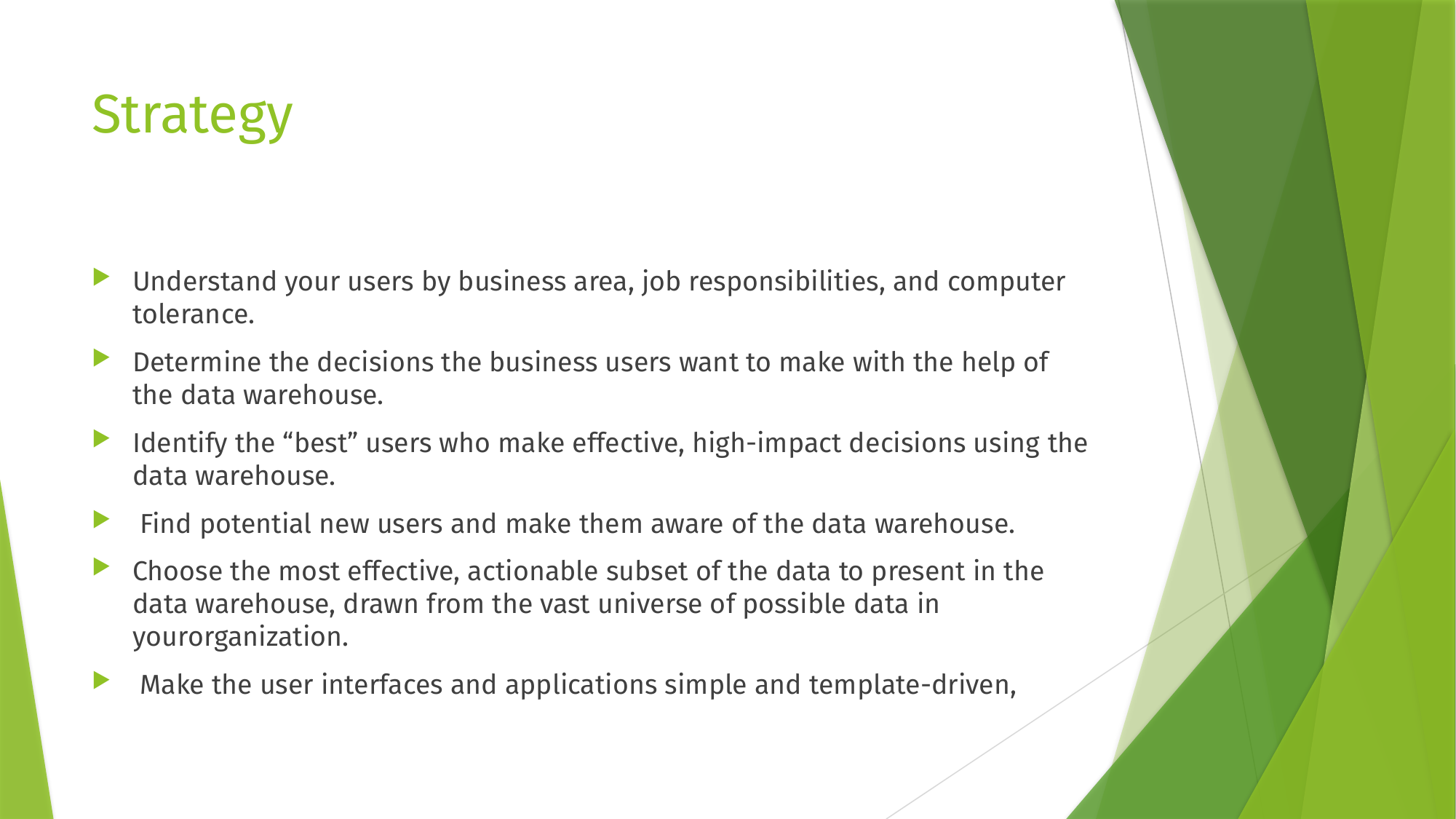

# Strategy
Understand your users by business area, job responsibilities, and computer tolerance.
Determine the decisions the business users want to make with the help of the data warehouse.
Identify the “best” users who make effective, high-impact decisions using the data warehouse.
 Find potential new users and make them aware of the data warehouse.
Choose the most effective, actionable subset of the data to present in the data warehouse, drawn from the vast universe of possible data in yourorganization.
 Make the user interfaces and applications simple and template-driven,